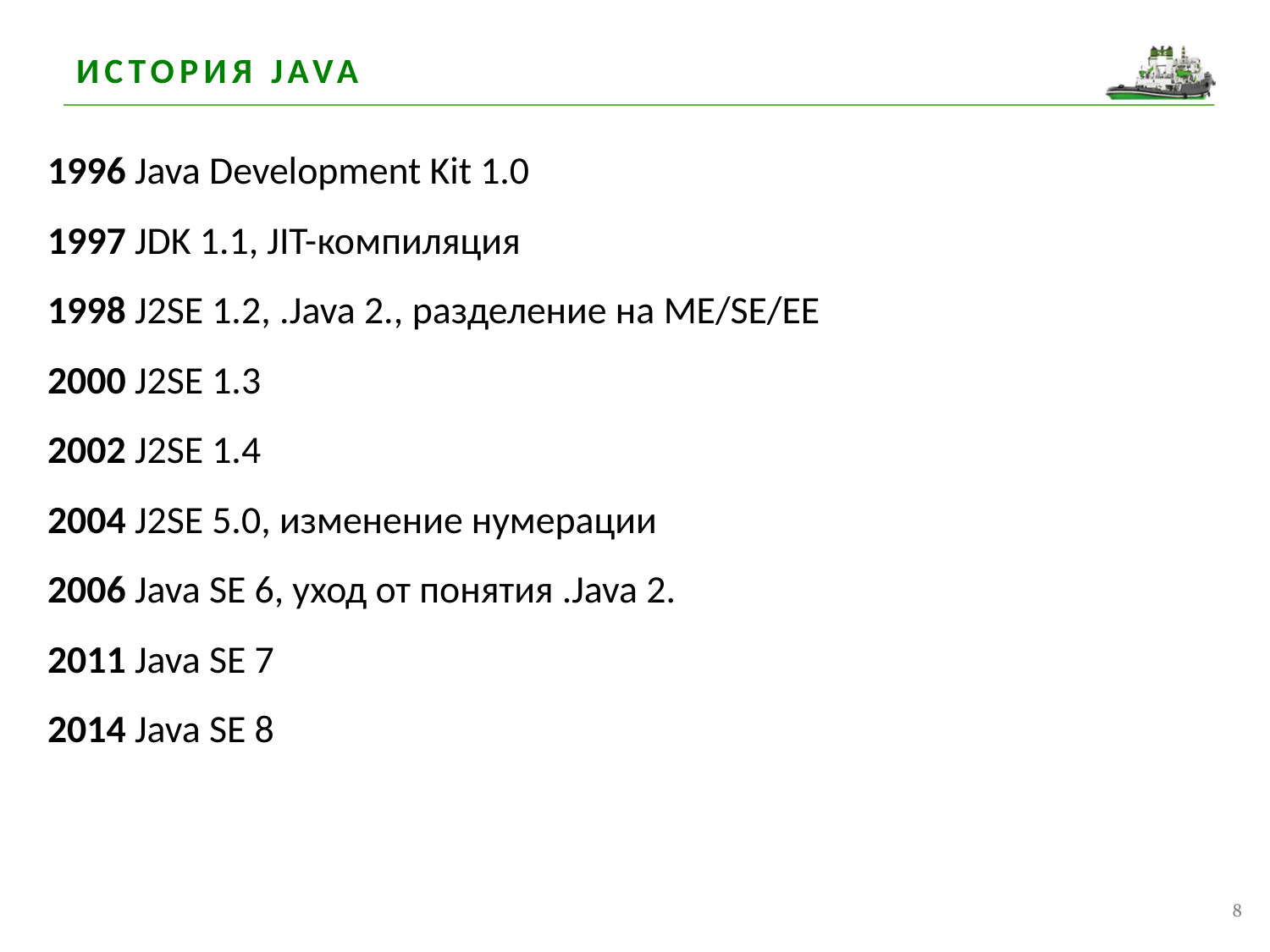

# ИСТОрия JAVA
1996 Java Development Kit 1.0
1997 JDK 1.1, JIT-компиляция
1998 J2SE 1.2, .Java 2., разделение на ME/SE/EE
2000 J2SE 1.3
2002 J2SE 1.4
2004 J2SE 5.0, изменение нумерации
2006 Java SE 6, уход от понятия .Java 2.
2011 Java SE 7
2014 Java SE 8
8